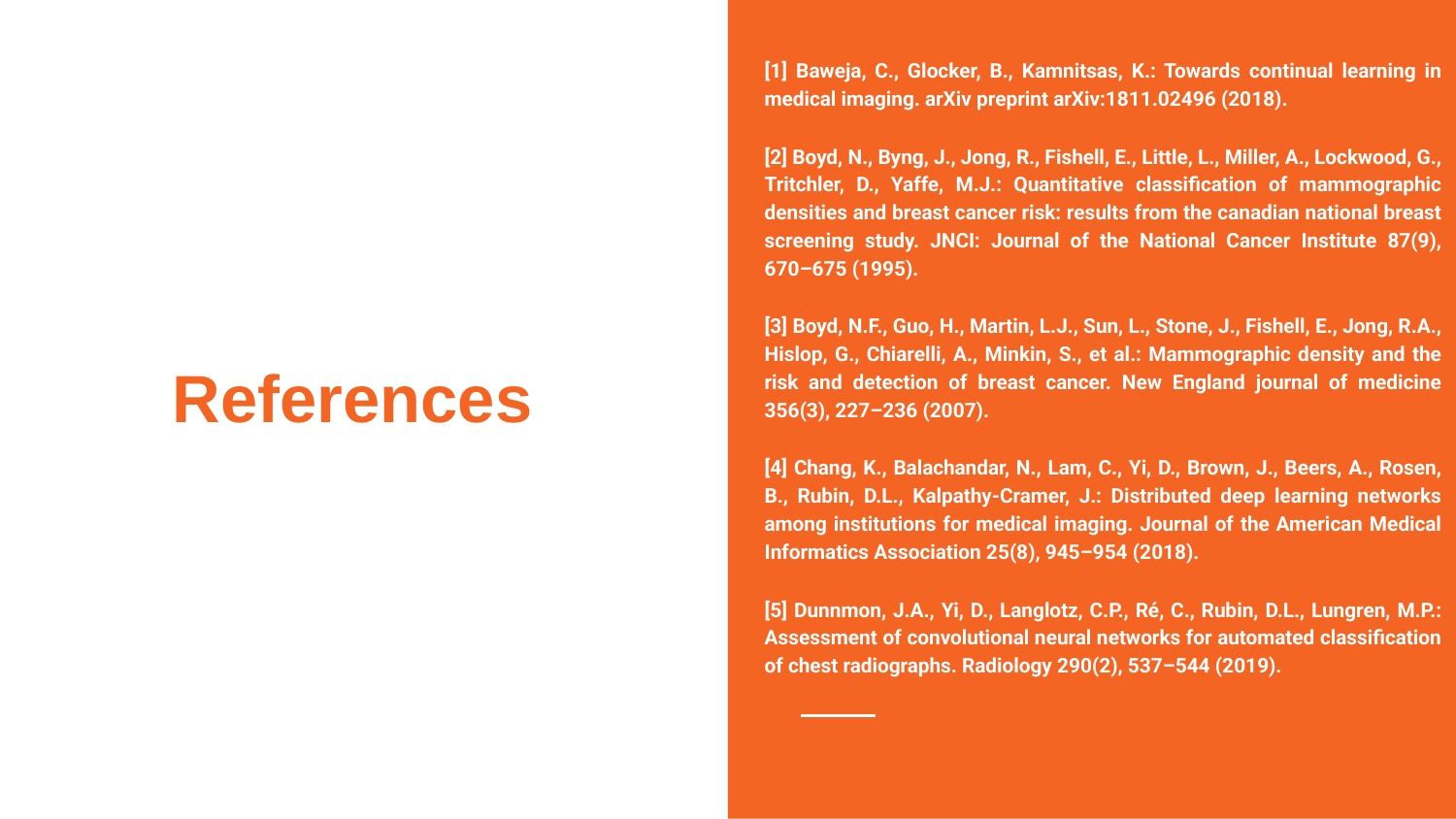

[1] Baweja, C., Glocker, B., Kamnitsas, K.: Towards continual learning in medical imaging. arXiv preprint arXiv:1811.02496 (2018).
[2] Boyd, N., Byng, J., Jong, R., Fishell, E., Little, L., Miller, A., Lockwood, G., Tritchler, D., Yaffe, M.J.: Quantitative classification of mammographic densities and breast cancer risk: results from the canadian national breast screening study. JNCI: Journal of the National Cancer Institute 87(9), 670–675 (1995).
[3] Boyd, N.F., Guo, H., Martin, L.J., Sun, L., Stone, J., Fishell, E., Jong, R.A., Hislop, G., Chiarelli, A., Minkin, S., et al.: Mammographic density and the risk and detection of breast cancer. New England journal of medicine 356(3), 227–236 (2007).
[4] Chang, K., Balachandar, N., Lam, C., Yi, D., Brown, J., Beers, A., Rosen, B., Rubin, D.L., Kalpathy-Cramer, J.: Distributed deep learning networks among institutions for medical imaging. Journal of the American Medical Informatics Association 25(8), 945–954 (2018).
[5] Dunnmon, J.A., Yi, D., Langlotz, C.P., Ré, C., Rubin, D.L., Lungren, M.P.: Assessment of convolutional neural networks for automated classification of chest radiographs. Radiology 290(2), 537–544 (2019).

# References